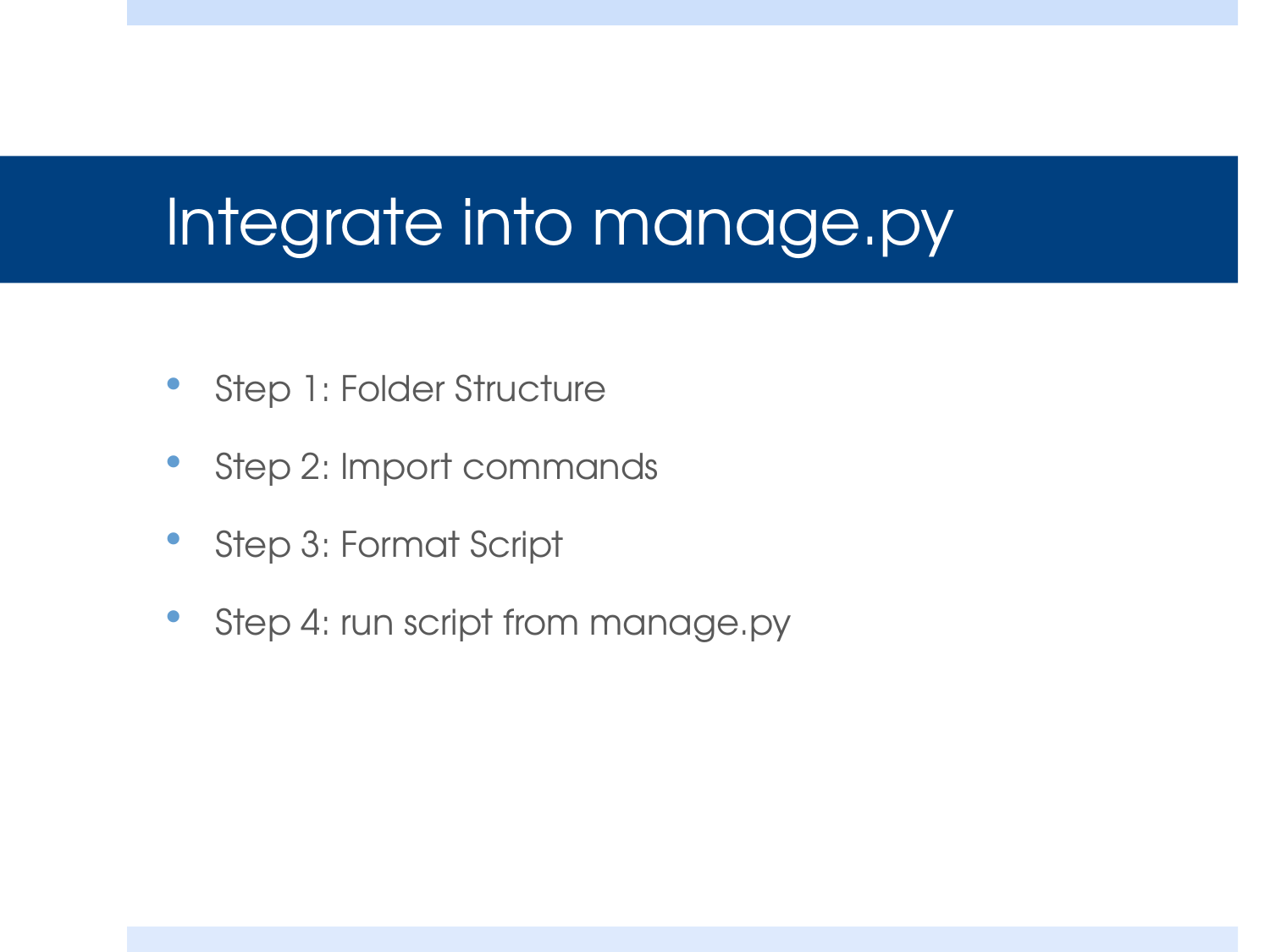

# Integrate into manage.py
Step 1: Folder Structure
Step 2: Import commands
Step 3: Format Script
Step 4: run script from manage.py